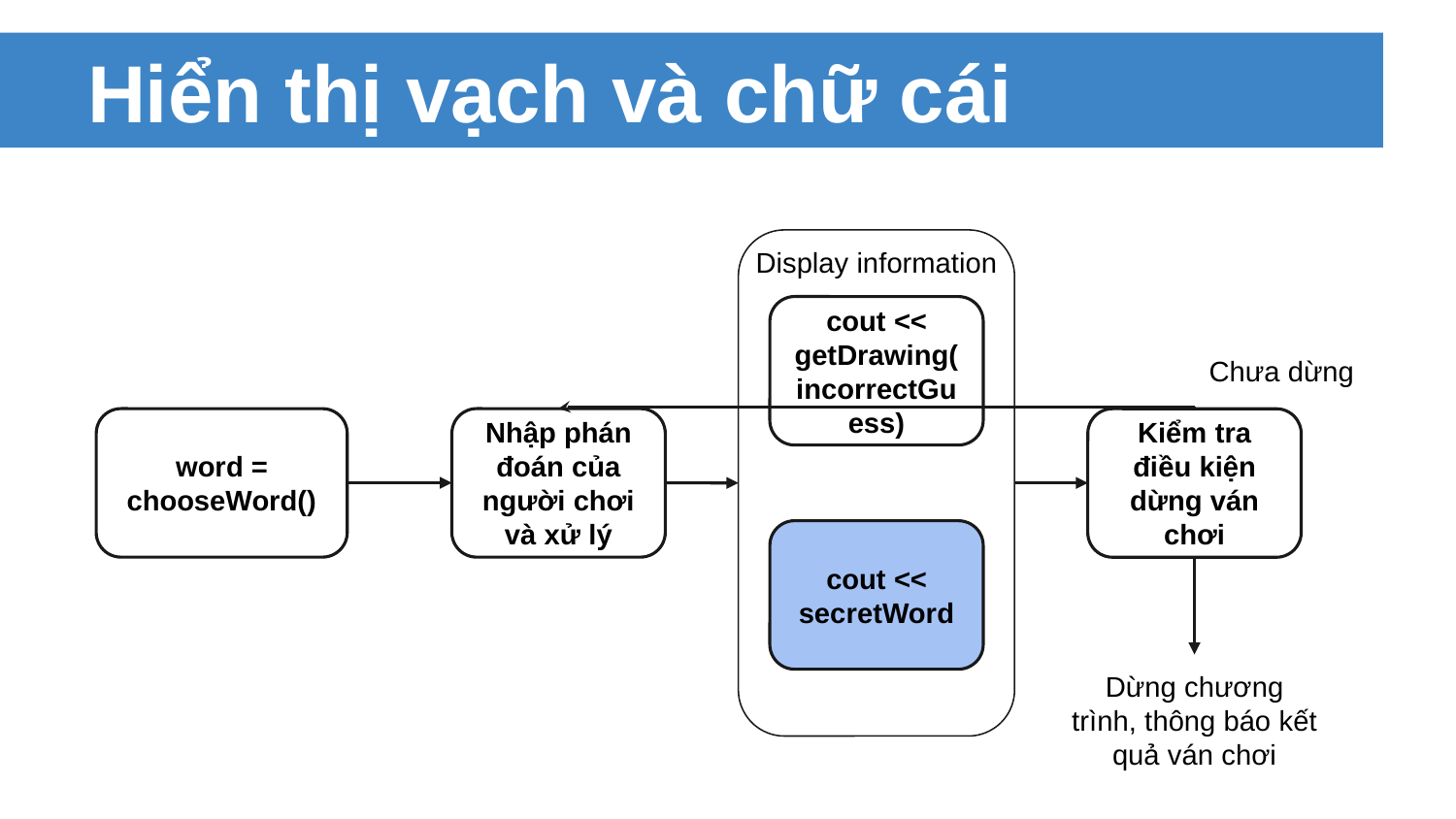

# Hiển thị vạch và chữ cái

Display information
cout << getDrawing(incorrectGuess)
Chưa dừng
word = chooseWord()
Nhập phán đoán của người chơi và xử lý
Kiểm tra điều kiện dừng ván chơi
cout << secretWord
Dừng chương trình, thông báo kết quả ván chơi